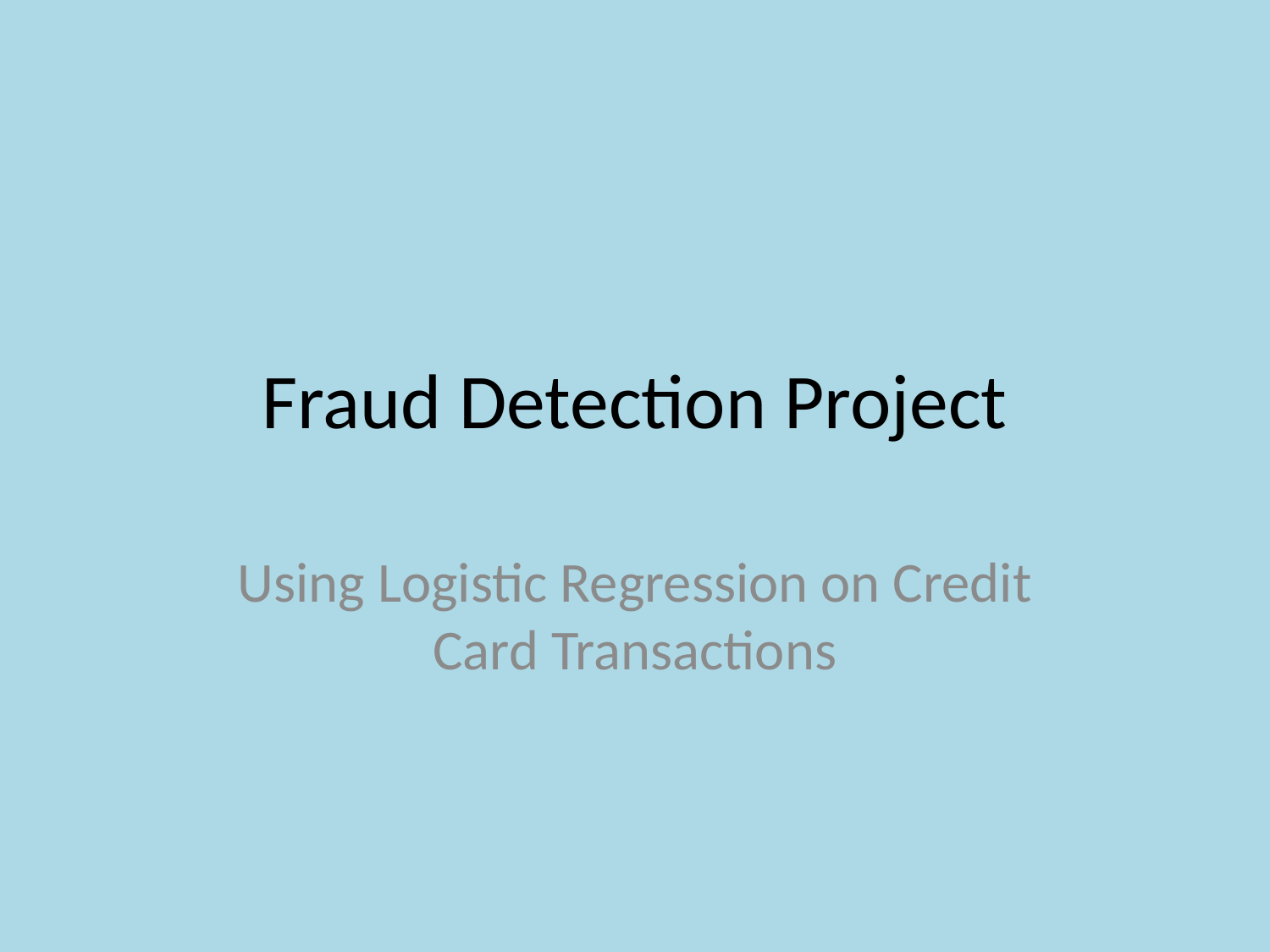

# Fraud Detection Project
Using Logistic Regression on Credit Card Transactions